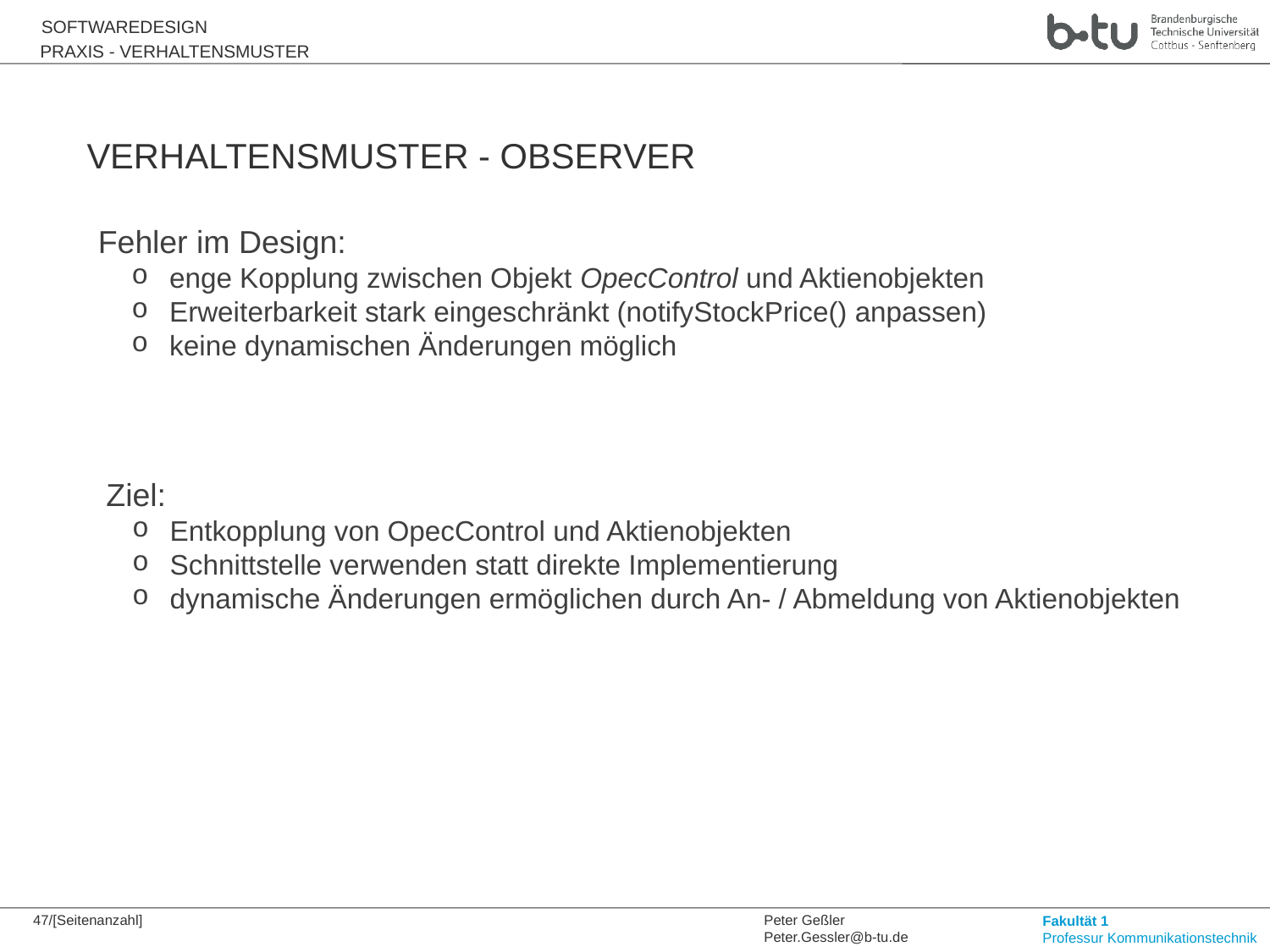

Praxis - Verhaltensmuster

Verhaltensmuster - Observer

Fehler im Design:
 enge Kopplung zwischen Objekt OpecControl und Aktienobjekten
 Erweiterbarkeit stark eingeschränkt (notifyStockPrice() anpassen)
 keine dynamischen Änderungen möglich

Ziel:
 Entkopplung von OpecControl und Aktienobjekten
 Schnittstelle verwenden statt direkte Implementierung
 dynamische Änderungen ermöglichen durch An- / Abmeldung von Aktienobjekten